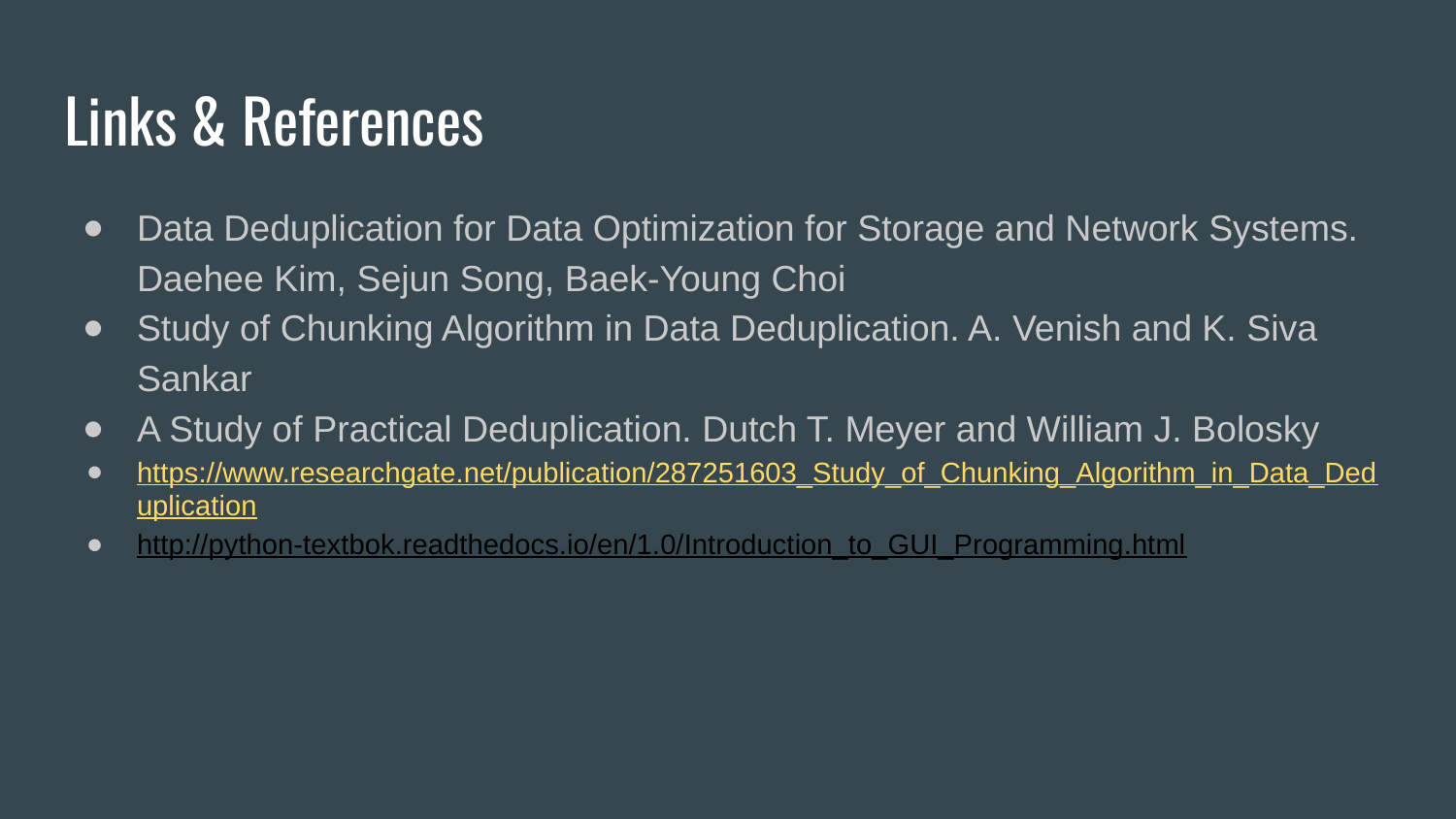

# Links & References

Data Deduplication for Data Optimization for Storage and Network Systems. Daehee Kim, Sejun Song, Baek-Young Choi
Study of Chunking Algorithm in Data Deduplication. A. Venish and K. Siva Sankar
A Study of Practical Deduplication. Dutch T. Meyer and William J. Bolosky
https://www.researchgate.net/publication/287251603_Study_of_Chunking_Algorithm_in_Data_Deduplication
http://python-textbok.readthedocs.io/en/1.0/Introduction_to_GUI_Programming.html